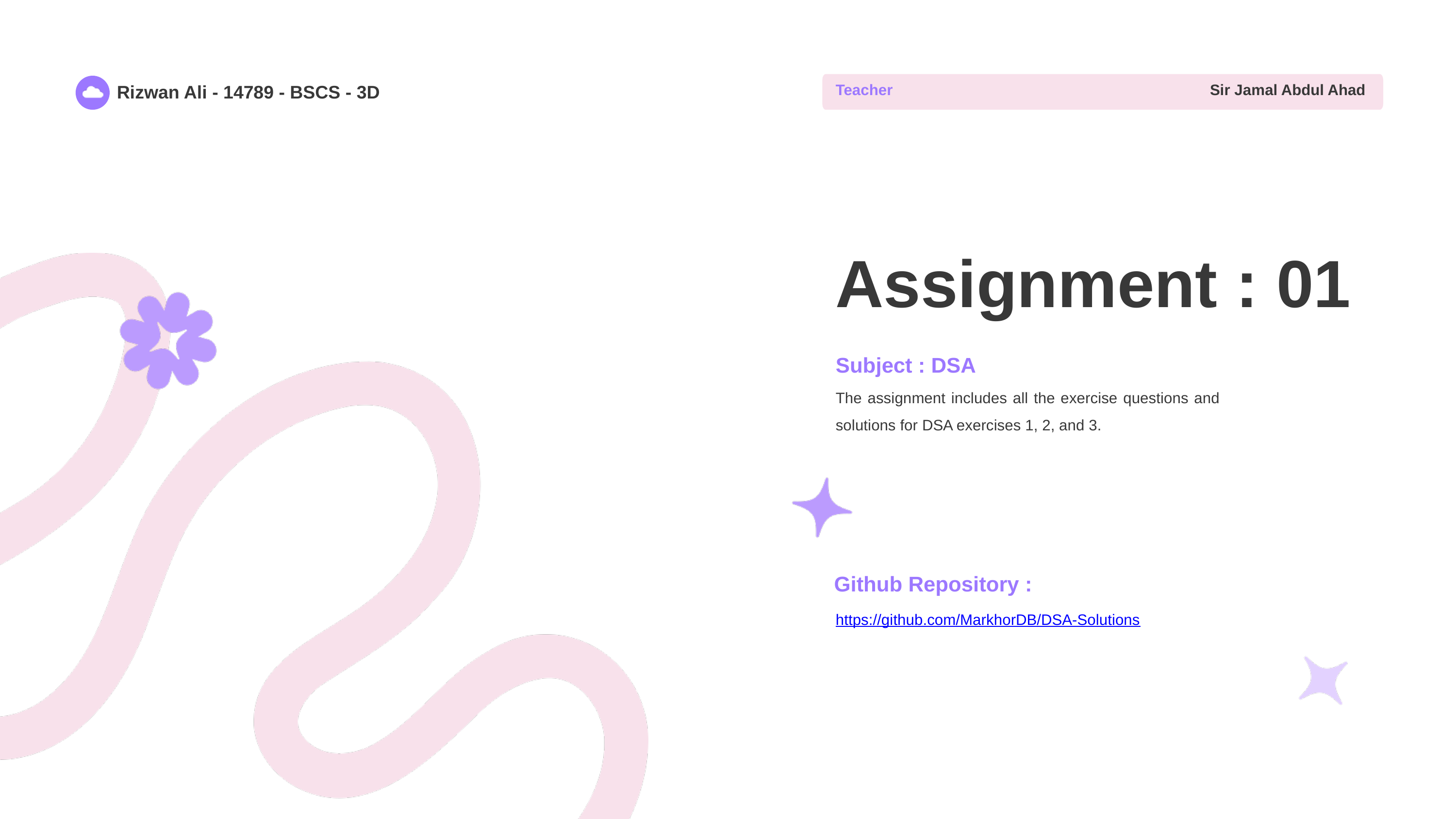

Teacher
Sir Jamal Abdul Ahad
Rizwan Ali - 14789 - BSCS - 3D

Assignment : 01

Subject : DSA
The assignment includes all the exercise questions and solutions for DSA exercises 1, 2, and 3.

Github Repository :
https://github.com/MarkhorDB/DSA-Solutions